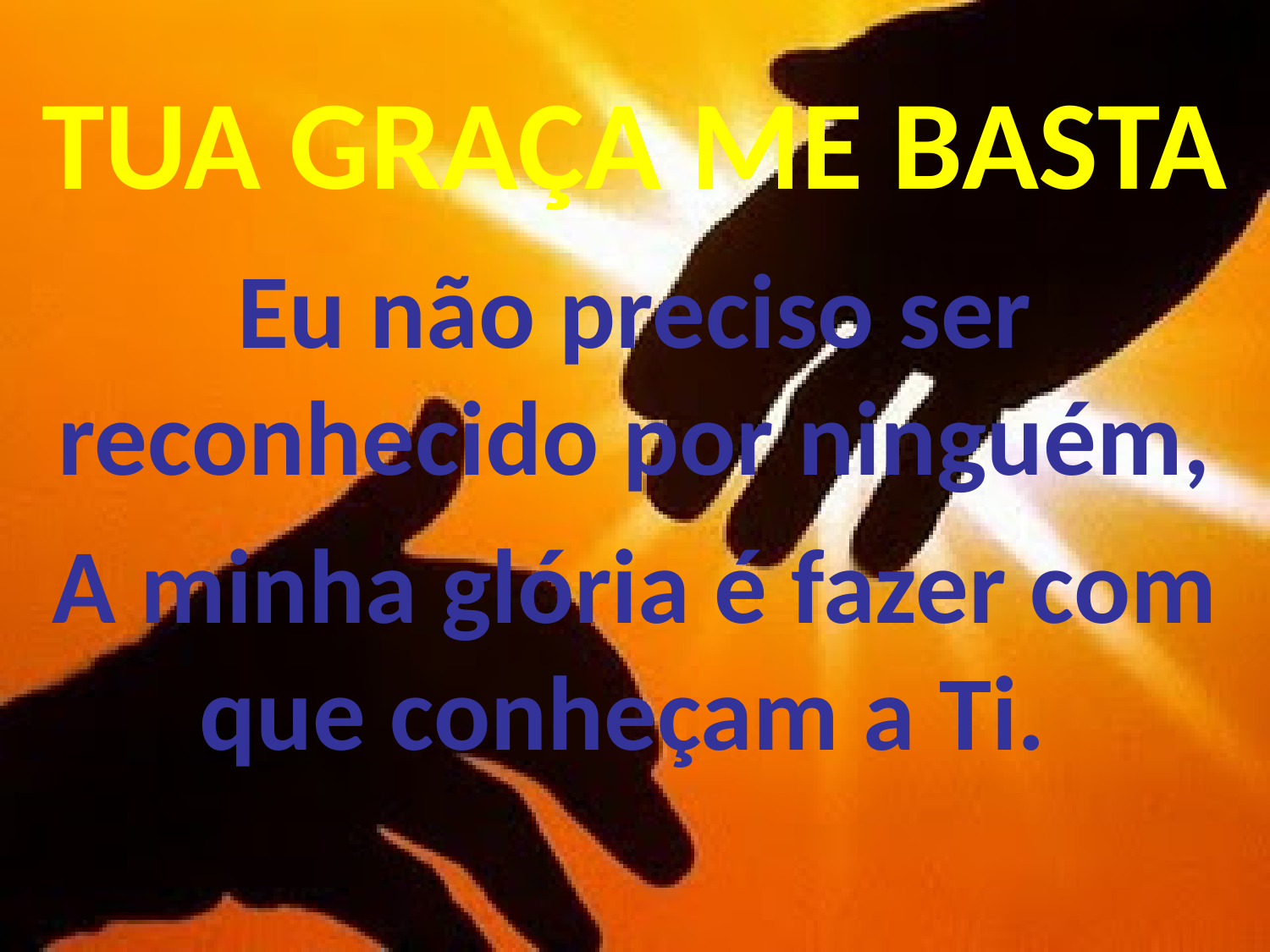

# TUA GRAÇA ME BASTA
Eu não preciso ser reconhecido por ninguém,
A minha glória é fazer com que conheçam a Ti.